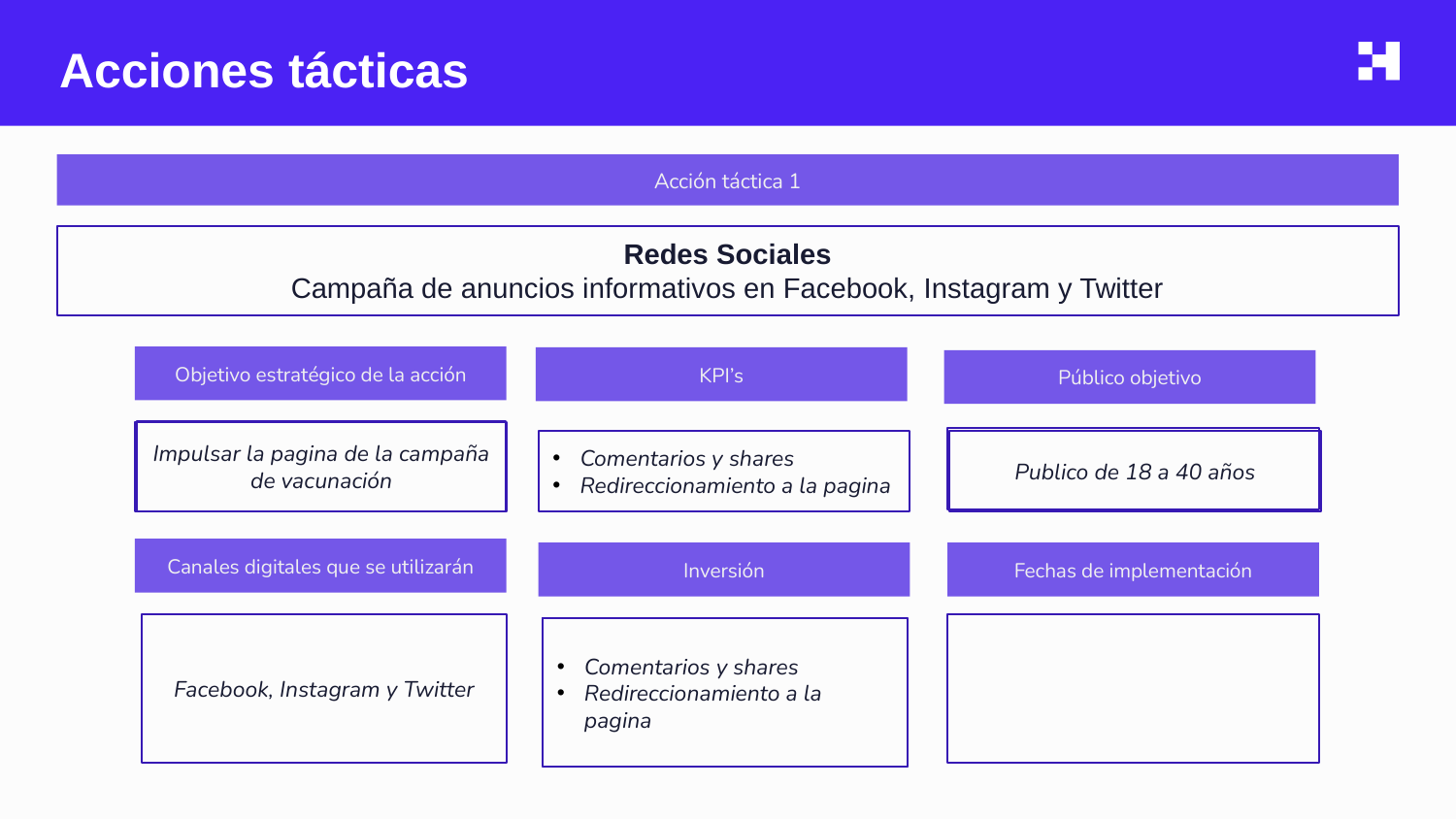

# Acciones tácticas
Acción táctica 1
Redes Sociales
Campaña de anuncios informativos en Facebook, Instagram y Twitter
Objetivo estratégico de la acción
KPI’s
Público objetivo
Impulsar la pagina de la campaña de vacunación

Publico de 18 a 40 años
Comentarios y shares
Redireccionamiento a la pagina
Canales digitales que se utilizarán
Inversión
Fechas de implementación
Facebook, Instagram y Twitter

Comentarios y shares
Redireccionamiento a la pagina